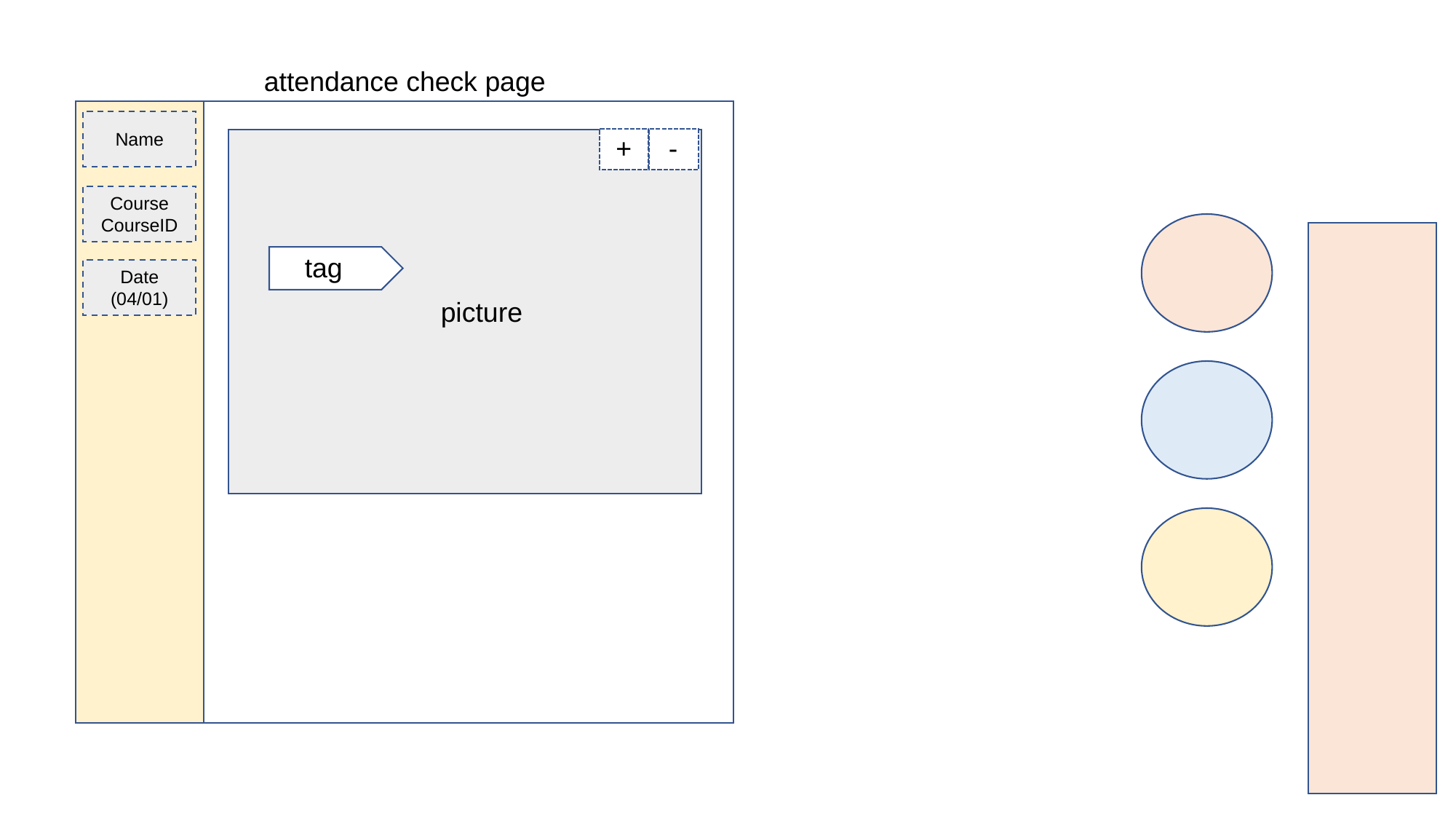

attendance check page

Name
+
-

Course
CourseID

tag
Date
(04/01)
picture